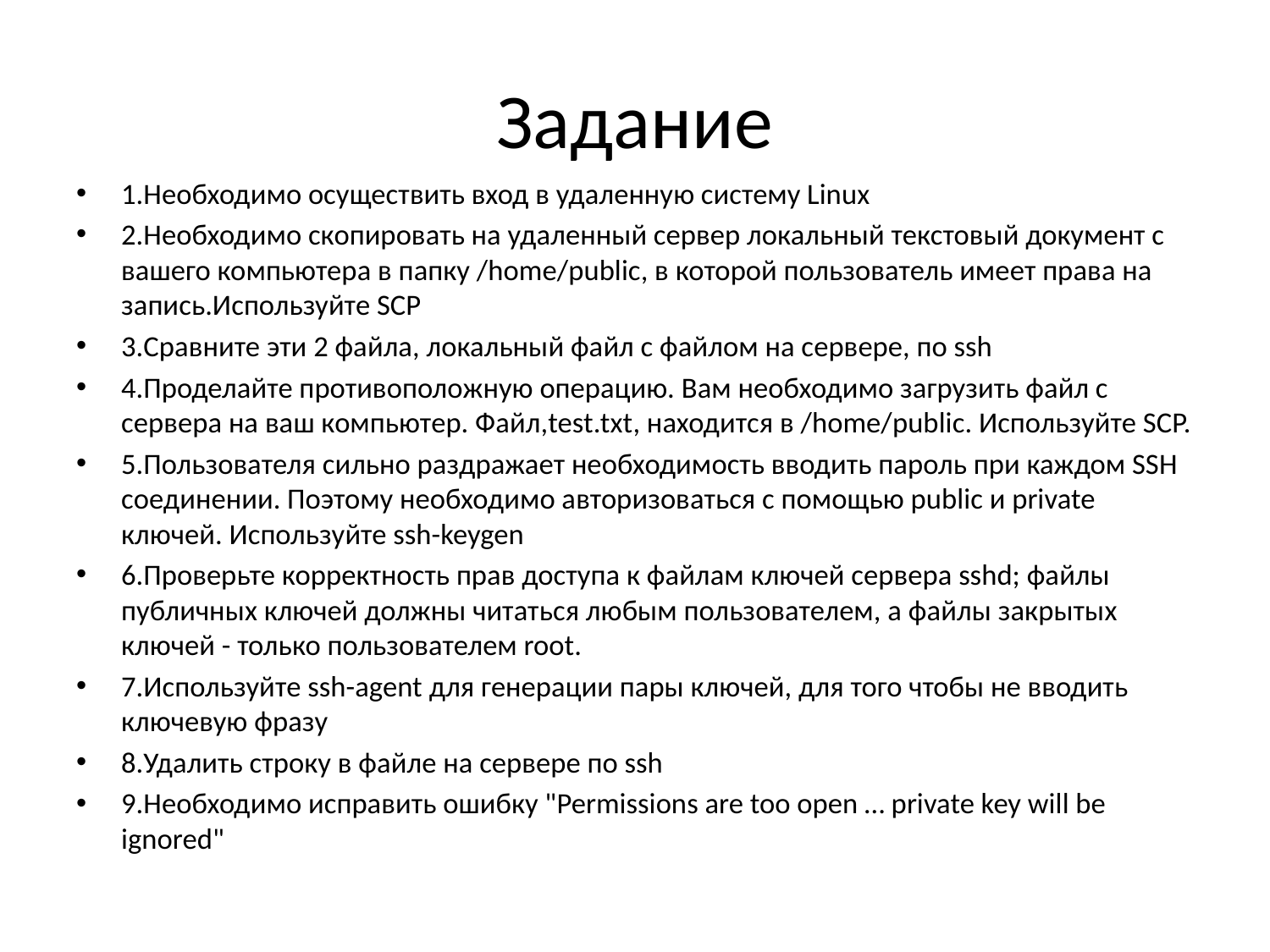

# Задание
1.Необходимо осуществить вход в удаленную систему Linux
2.Необходимо скопировать на удаленный сервер локальный текстовый документ с вашего компьютера в папку /home/public, в которой пользователь имеет права на запись.Используйте SCP
3.Сравните эти 2 файла, локальный файл с файлом на сервере, по ssh
4.Проделайте противоположную операцию. Вам необходимо загрузить файл с сервера на ваш компьютер. Файл,test.txt, находится в /home/public. Используйте SCP.
5.Пользователя сильно раздражает необходимость вводить пароль при каждом SSH соединении. Поэтому необходимо авторизоваться с помощью public и private ключей. Используйте ssh-keygen
6.Проверьте корректность прав доступа к файлам ключей сервера sshd; файлы публичных ключей должны читаться любым пользователем, а файлы закрытых ключей - только пользователем root.
7.Используйте ssh-agent для генерации пары ключей, для того чтобы не вводить ключевую фразу
8.Удалить строку в файле на сервере по ssh
9.Необходимо исправить ошибку "Permissions are too open … private key will be ignored"